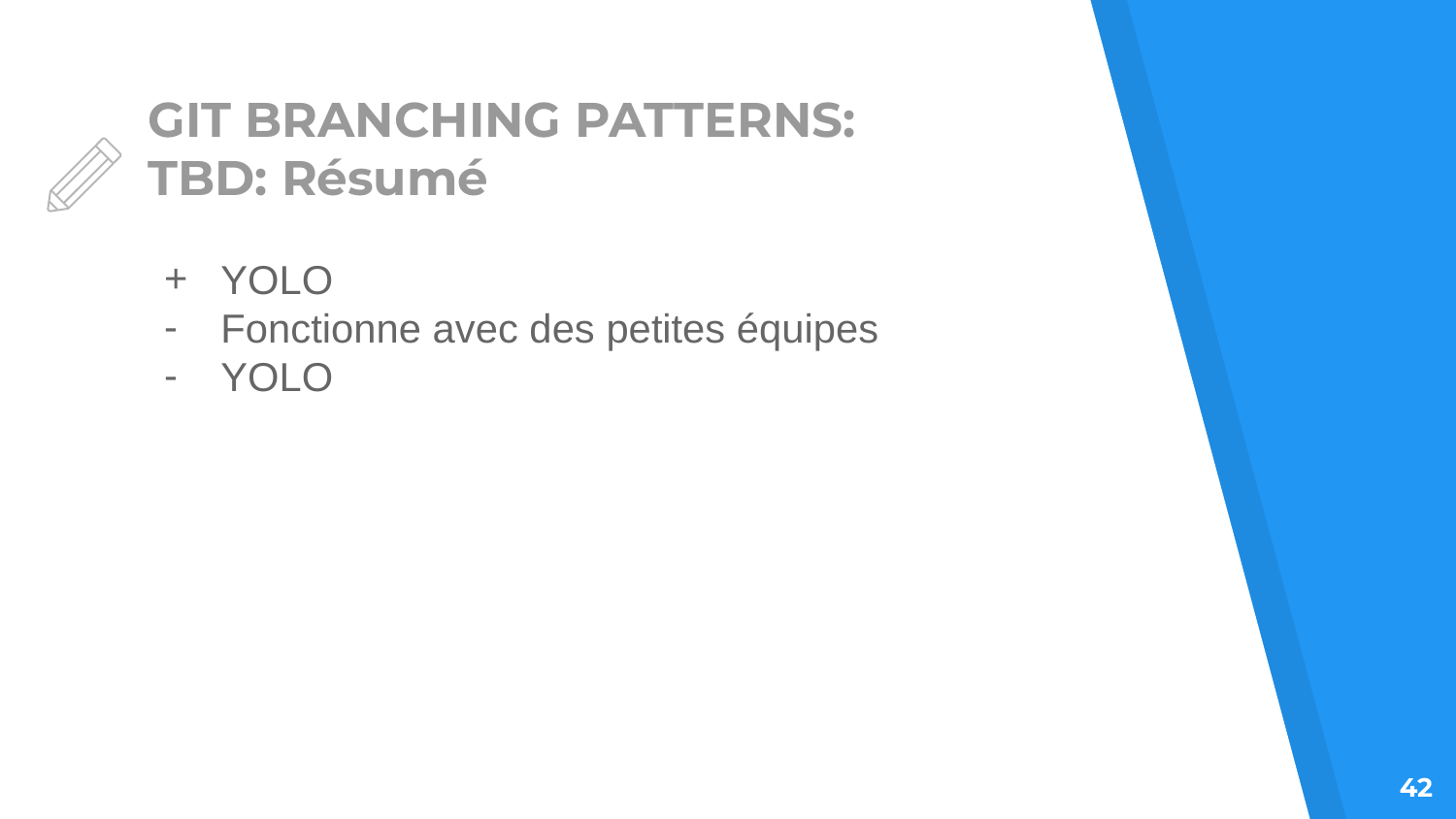

# GIT BRANCHING PATTERNS:
TBD: Résumé
YOLO
Fonctionne avec des petites équipes
YOLO
42